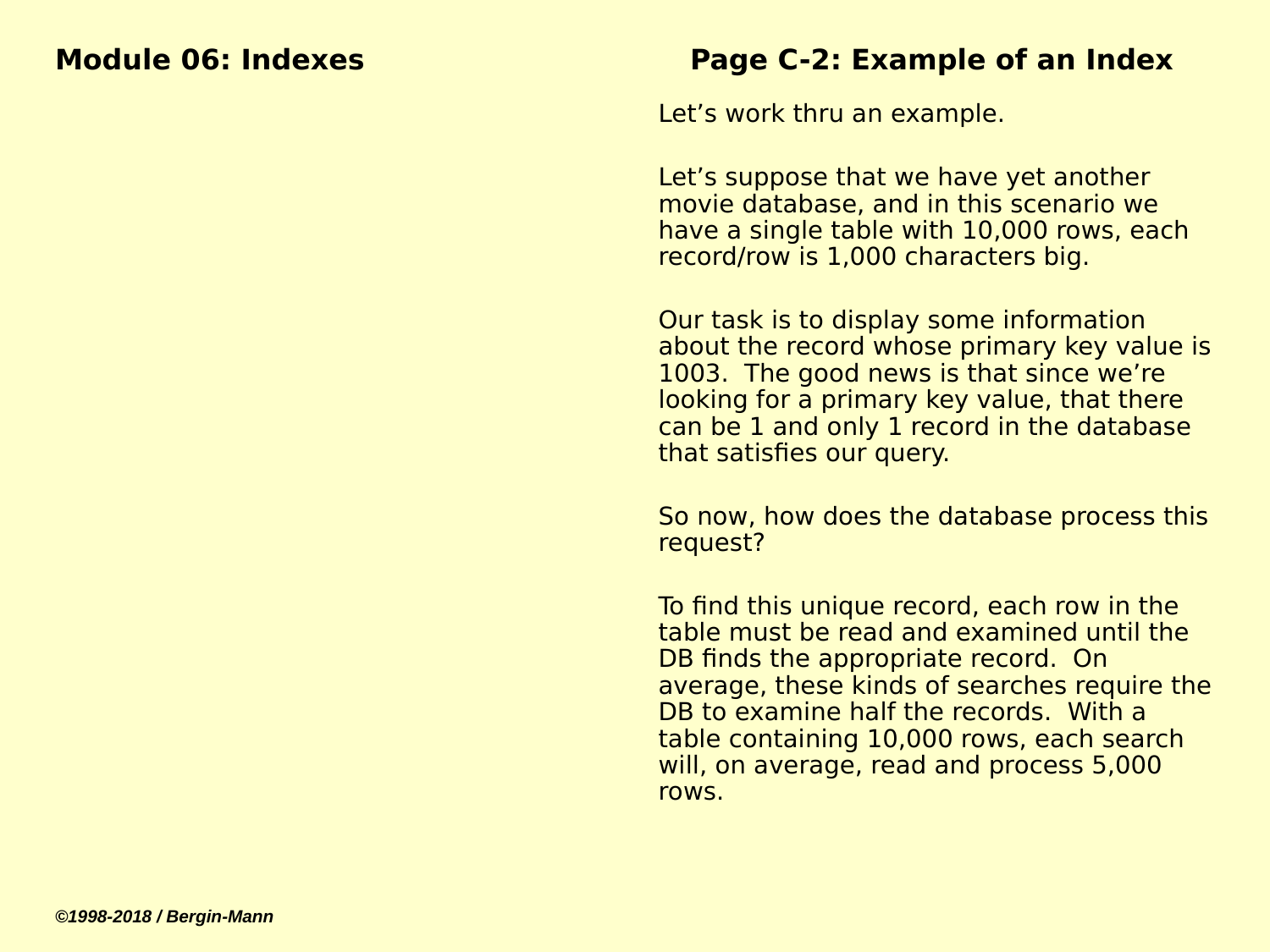

# Module 06: Indexes			Page C-2: Example of an Index

Let’s work thru an example.

Let’s suppose that we have yet another movie database, and in this scenario we have a single table with 10,000 rows, each record/row is 1,000 characters big.

Our task is to display some information about the record whose primary key value is 1003.  The good news is that since we’re looking for a primary key value, that there can be 1 and only 1 record in the database that satisfies our query.

So now, how does the database process this request?

To find this unique record, each row in the table must be read and examined until the DB finds the appropriate record.  On average, these kinds of searches require the DB to examine half the records.  With a table containing 10,000 rows, each search will, on average, read and process 5,000 rows.

©1998-2018 / Bergin-Mann